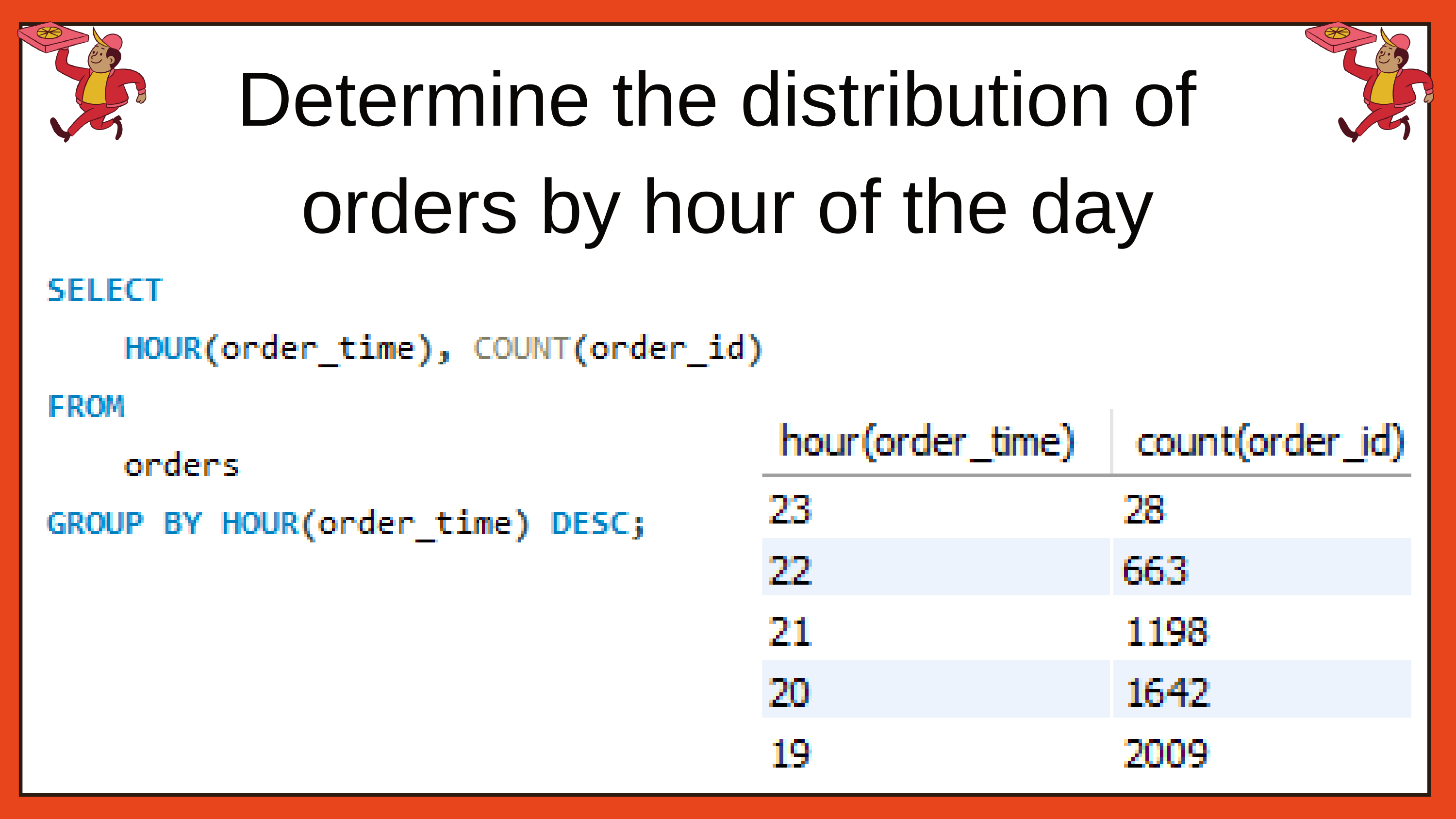

Determine the distribution of
orders by hour of the day